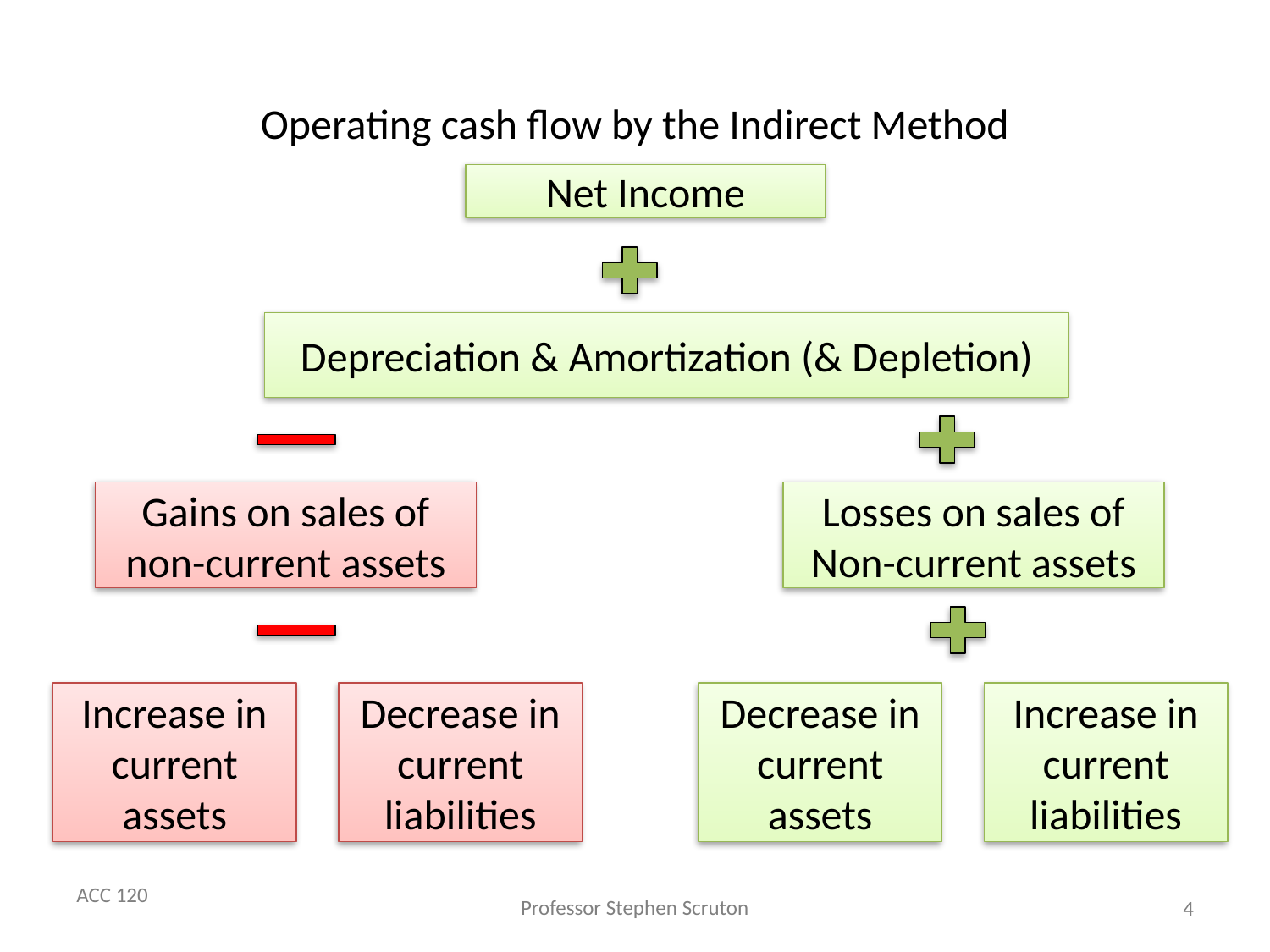

# Operating cash flow by the Indirect Method
Net Income

Depreciation & Amortization (& Depletion)

Gains on sales of non-current assets
Losses on sales of Non-current assets

Increase in current assets
Decrease in current liabilities
Decrease in current assets
Increase in current liabilities
4